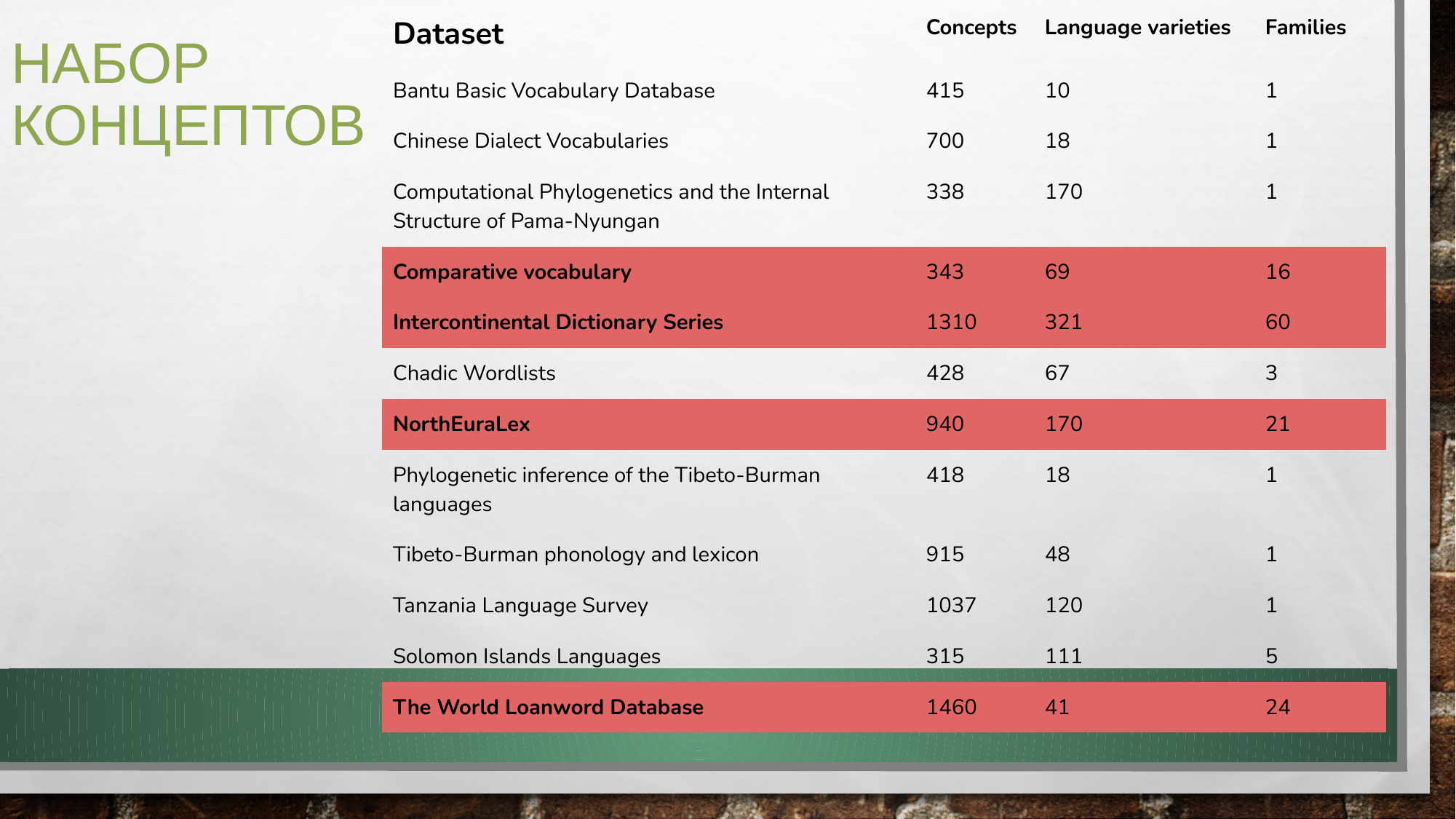

| Dataset | Concepts | Language varieties | Families |
| --- | --- | --- | --- |
| Bantu Basic Vocabulary Database | 415 | 10 | 1 |
| Chinese Dialect Vocabularies | 700 | 18 | 1 |
| Computational Phylogenetics and the Internal Structure of Pama-Nyungan | 338 | 170 | 1 |
| Comparative vocabulary | 343 | 69 | 16 |
| Intercontinental Dictionary Series | 1310 | 321 | 60 |
| Chadic Wordlists | 428 | 67 | 3 |
| NorthEuraLex | 940 | 170 | 21 |
| Phylogenetic inference of the Tibeto-Burman languages | 418 | 18 | 1 |
| Tibeto-Burman phonology and lexicon | 915 | 48 | 1 |
| Tanzania Language Survey | 1037 | 120 | 1 |
| Solomon Islands Languages | 315 | 111 | 5 |
| The World Loanword Database | 1460 | 41 | 24 |
# Набор концептов